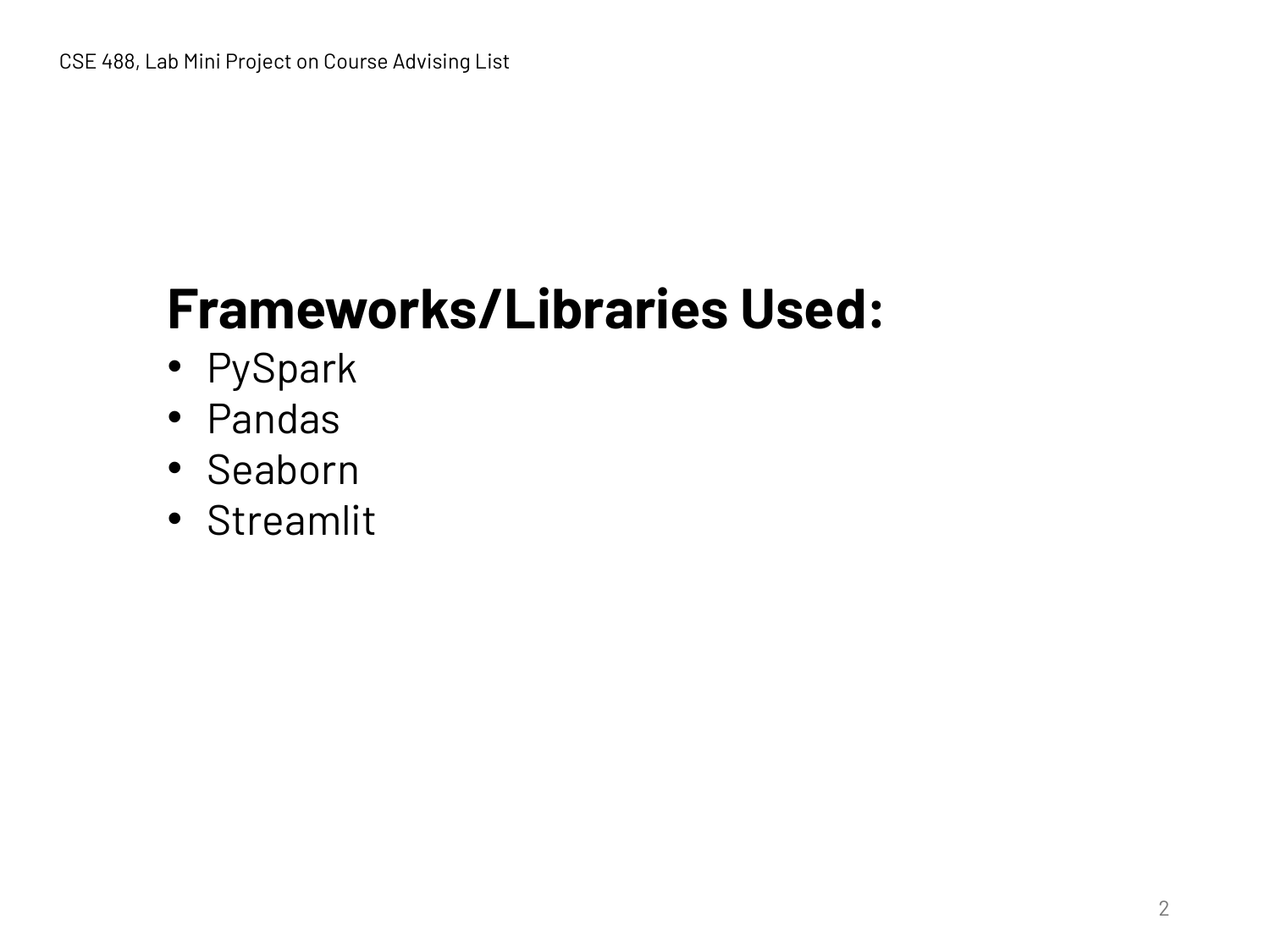

CSE 488, Lab Mini Project on Course Advising List

Frameworks/Libraries Used:
PySpark
Pandas
Seaborn
Streamlit
2